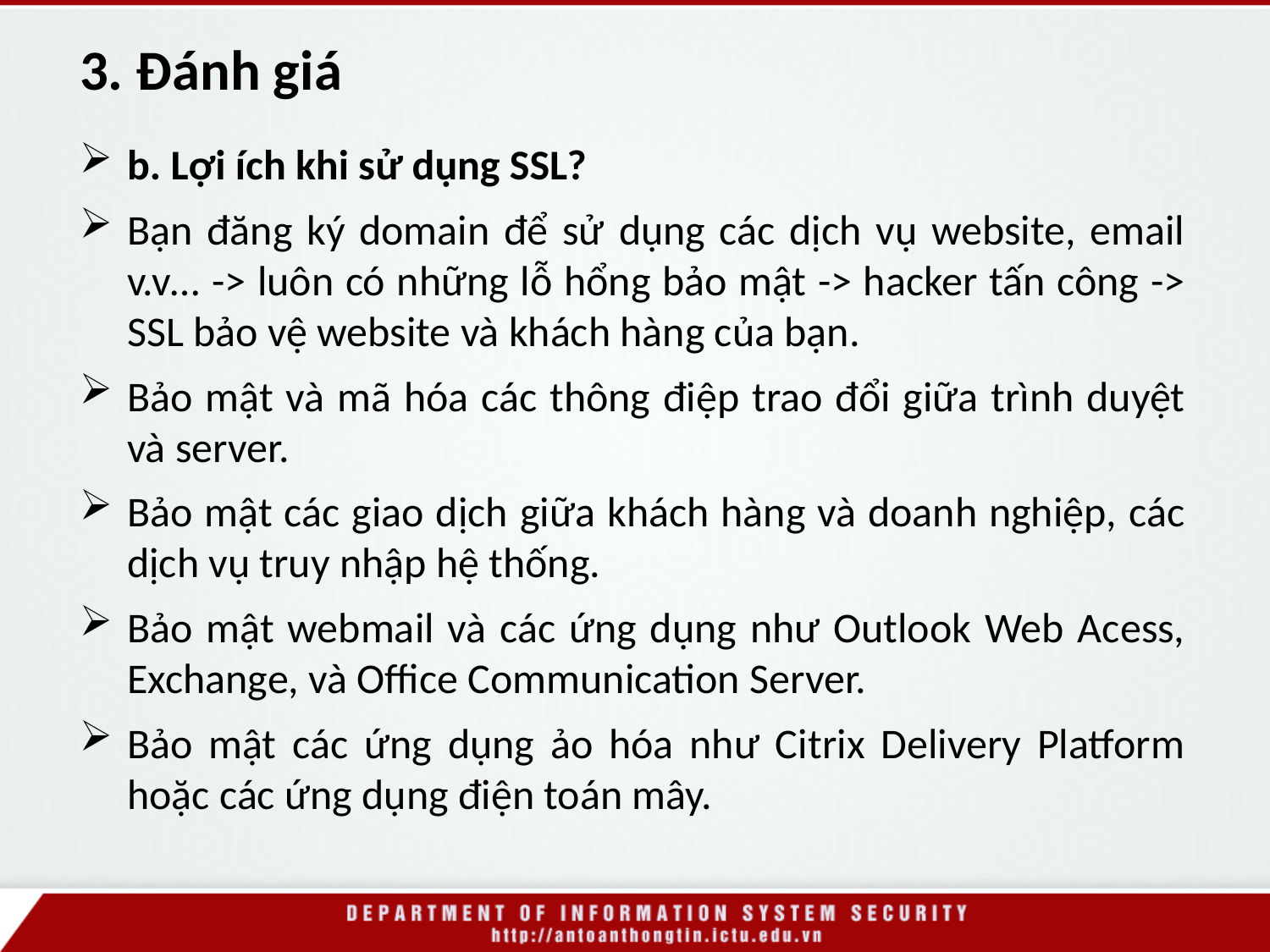

# 3. Đánh giá
b. Lợi ích khi sử dụng SSL?
Bạn đăng ký domain để sử dụng các dịch vụ website, email v.v… -> luôn có những lỗ hổng bảo mật -> hacker tấn công -> SSL bảo vệ website và khách hàng của bạn.
Bảo mật và mã hóa các thông điệp trao đổi giữa trình duyệt và server.
Bảo mật các giao dịch giữa khách hàng và doanh nghiệp, các dịch vụ truy nhập hệ thống.
Bảo mật webmail và các ứng dụng như Outlook Web Acess, Exchange, và Office Communication Server.
Bảo mật các ứng dụng ảo hóa như Citrix Delivery Platform hoặc các ứng dụng điện toán mây.